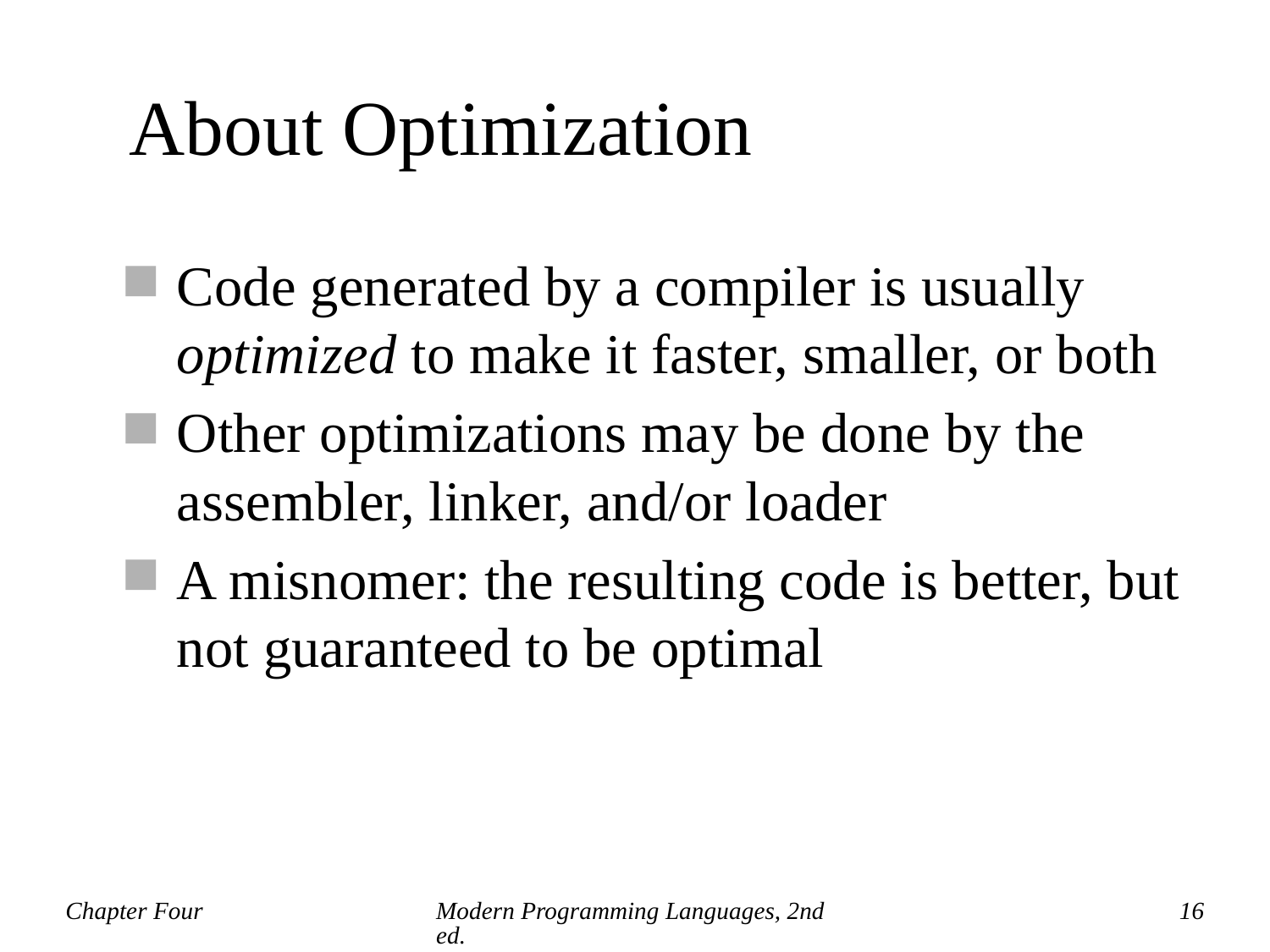

# About Optimization
Code generated by a compiler is usually optimized to make it faster, smaller, or both
Other optimizations may be done by the assembler, linker, and/or loader
A misnomer: the resulting code is better, but not guaranteed to be optimal
Chapter Four
Modern Programming Languages, 2nd ed.
16